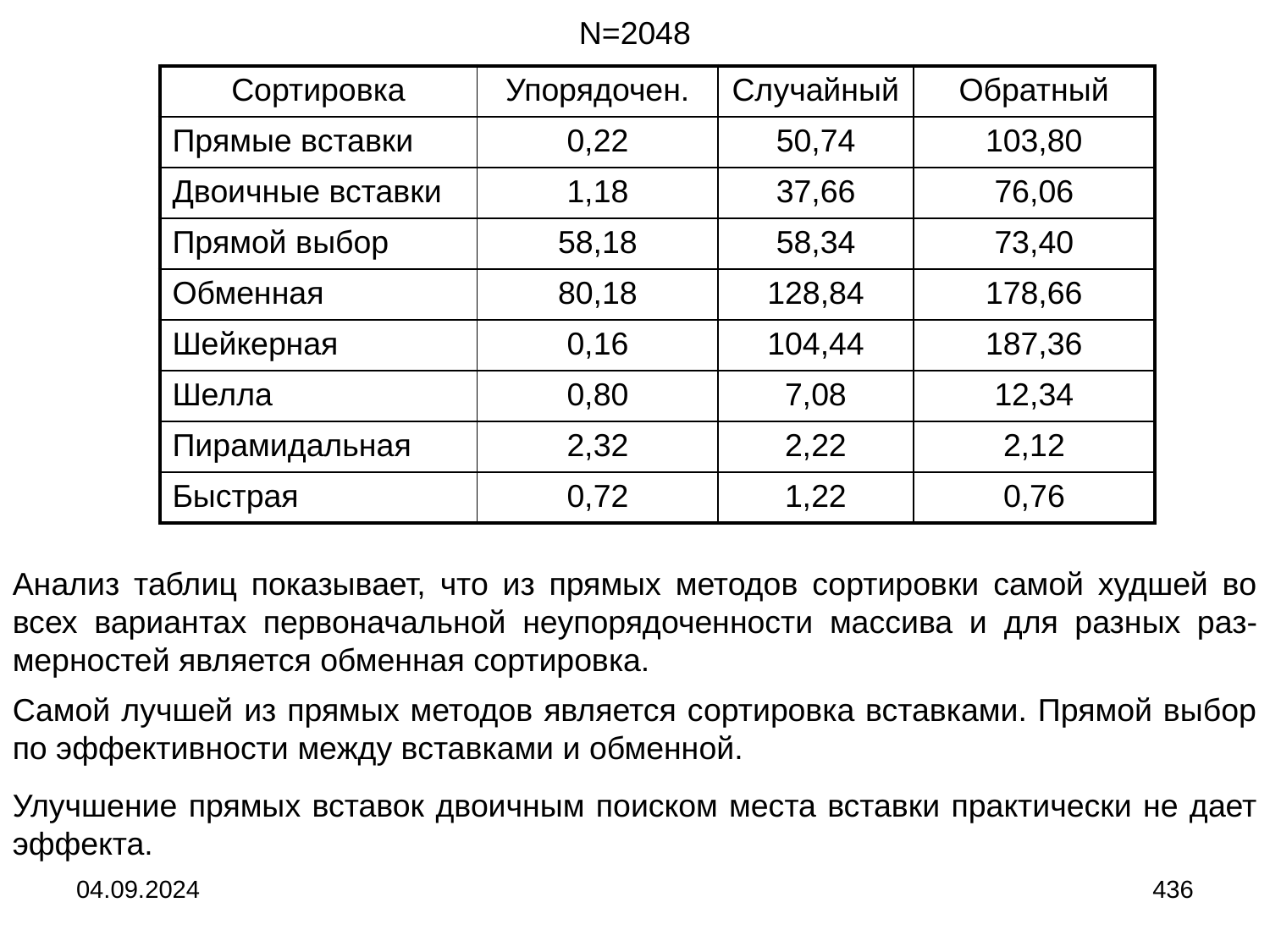

N=2048
| Сортировка | Упорядочен. | Случайный | Обратный |
| --- | --- | --- | --- |
| Прямые вставки | 0,22 | 50,74 | 103,80 |
| Двоичные вставки | 1,18 | 37,66 | 76,06 |
| Прямой выбор | 58,18 | 58,34 | 73,40 |
| Обменная | 80,18 | 128,84 | 178,66 |
| Шейкерная | 0,16 | 104,44 | 187,36 |
| Шелла | 0,80 | 7,08 | 12,34 |
| Пирамидальная | 2,32 | 2,22 | 2,12 |
| Быстрая | 0,72 | 1,22 | 0,76 |
Анализ таблиц показывает, что из прямых методов сортировки самой худшей во всех вариантах первоначальной неупорядоченности массива и для разных раз-мерностей является обменная сортировка.
Самой лучшей из прямых методов является сортировка вставками. Прямой выбор по эффективности между вставками и обменной.
Улучшение прямых вставок двоичным поиском места вставки практически не дает эффекта.
04.09.2024
436